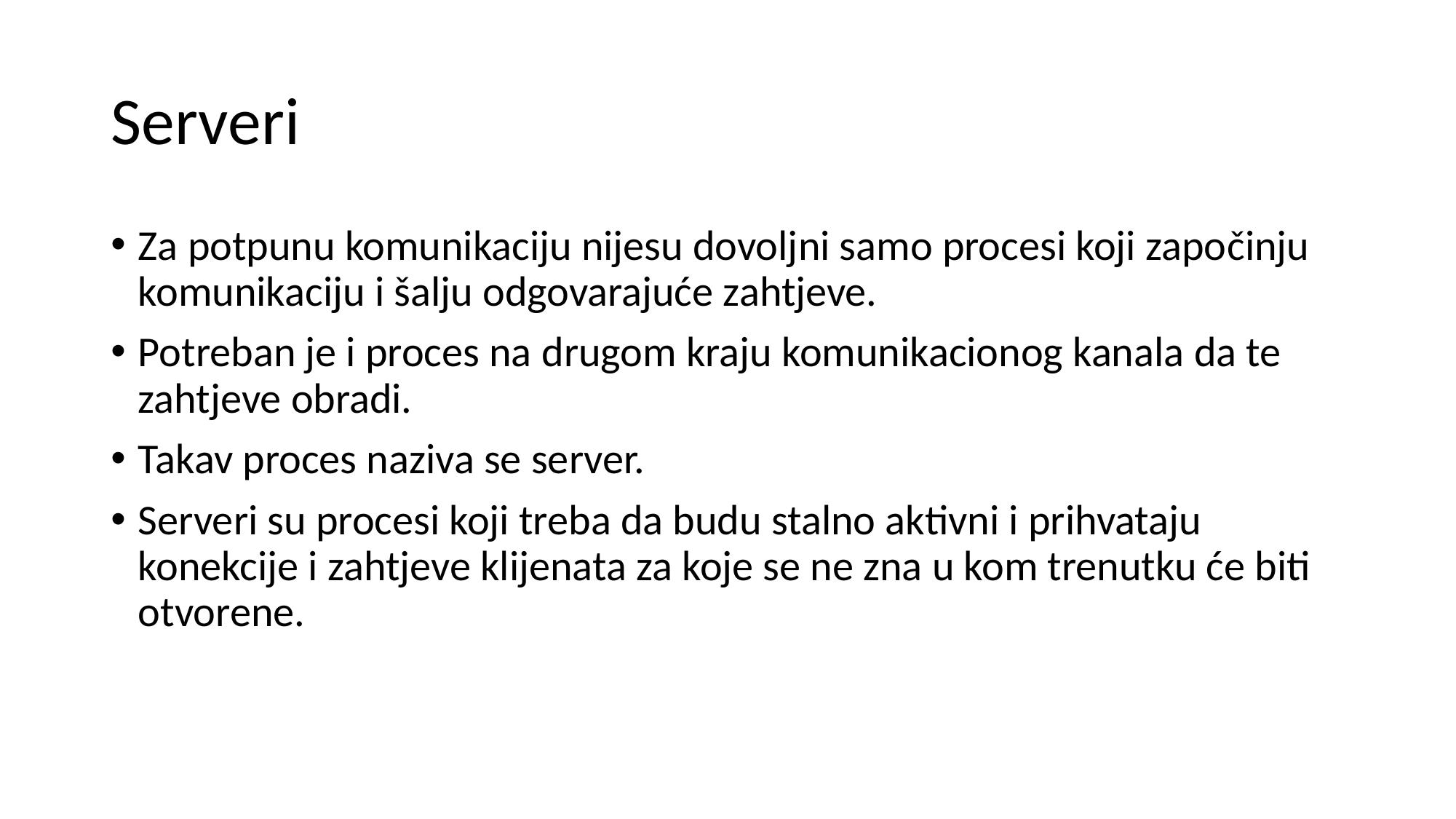

# Serveri
Za potpunu komunikaciju nijesu dovoljni samo procesi koji započinju komunikaciju i šalju odgovarajuće zahtjeve.
Potreban je i proces na drugom kraju komunikacionog kanala da te zahtjeve obradi.
Takav proces naziva se server.
Serveri su procesi koji treba da budu stalno aktivni i prihvataju konekcije i zahtjeve klijenata za koje se ne zna u kom trenutku će biti otvorene.